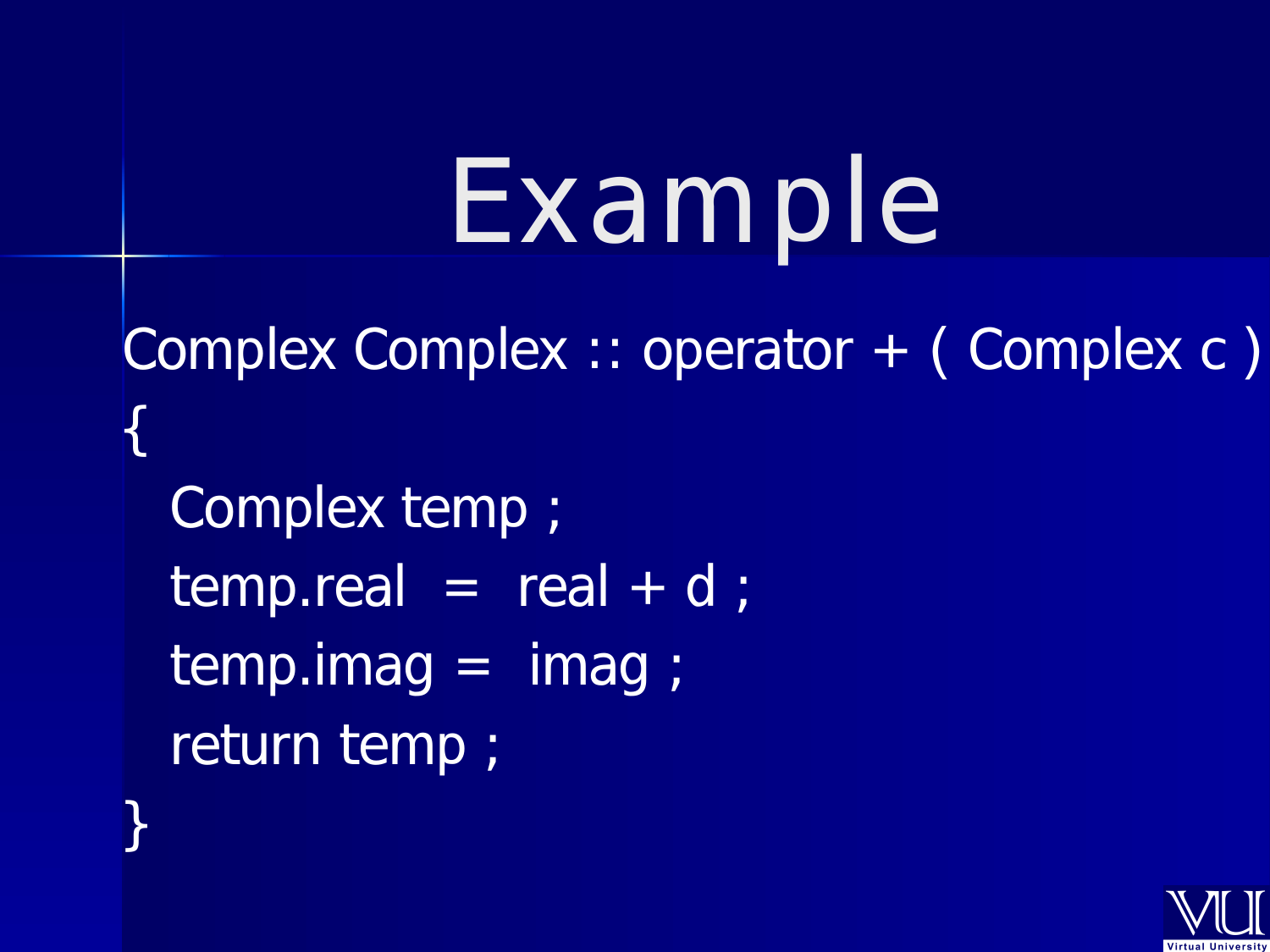

# Example
Complex Complex :: operator + ( Complex c )
{
	Complex temp ;
	temp.real  =  real + d ;
	temp.imag =  imag ;
	return temp ;
}